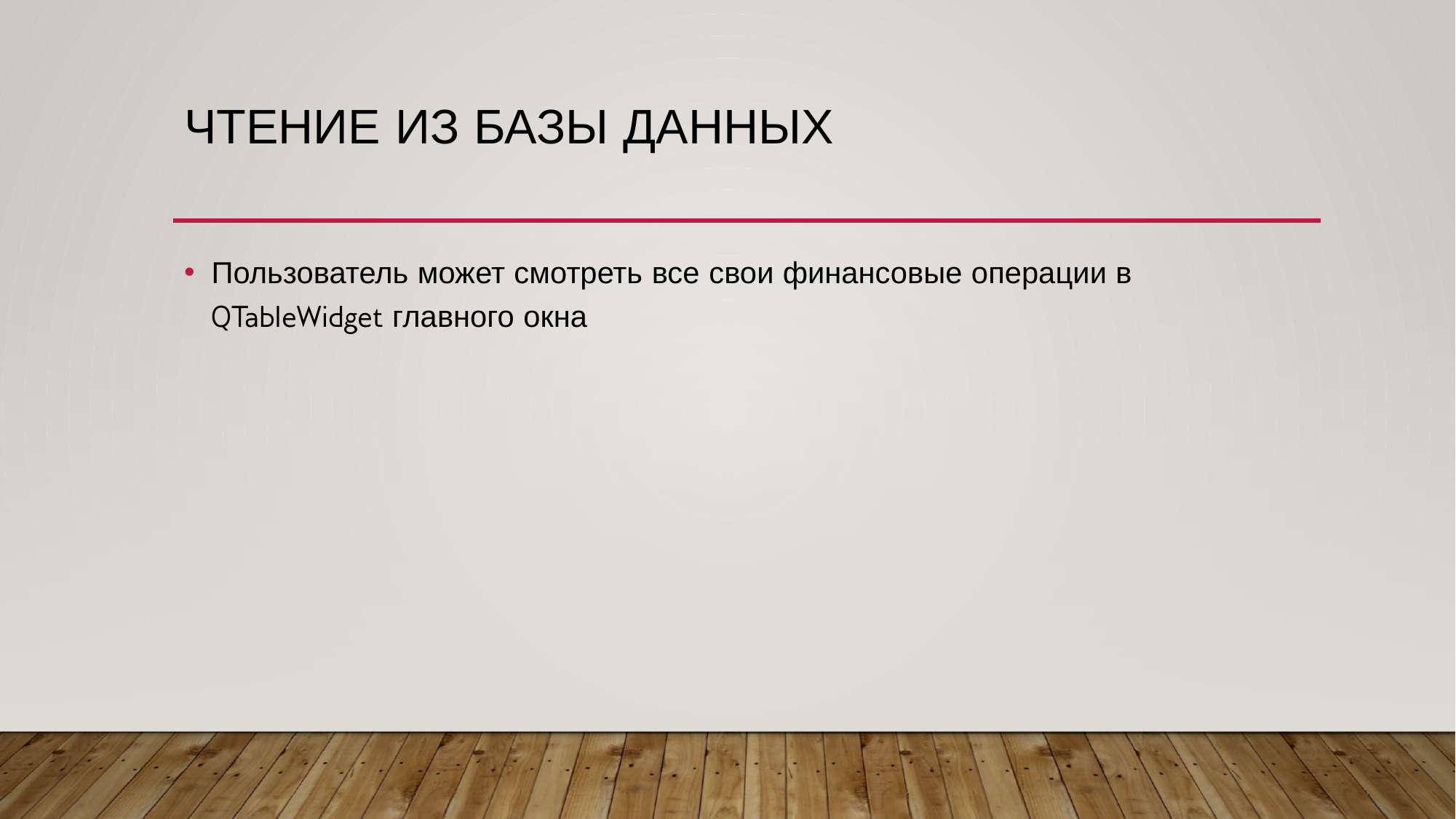

# Чтение из базы данных
Пользователь может смотреть все свои финансовые операции в QTableWidget главного окна